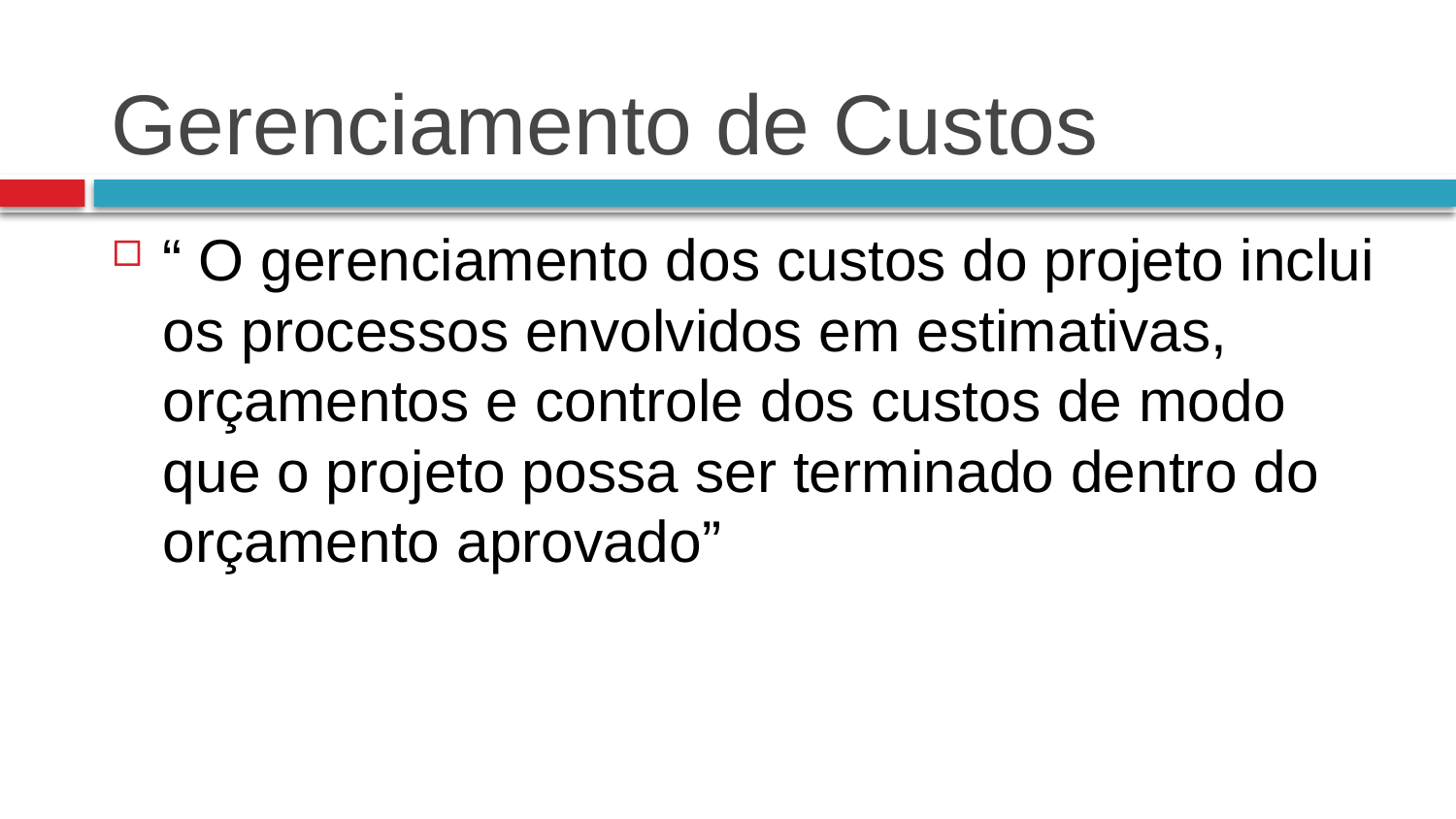

# Gerenciamento de Custos
“ O gerenciamento dos custos do projeto inclui os processos envolvidos em estimativas, orçamentos e controle dos custos de modo que o projeto possa ser terminado dentro do orçamento aprovado”